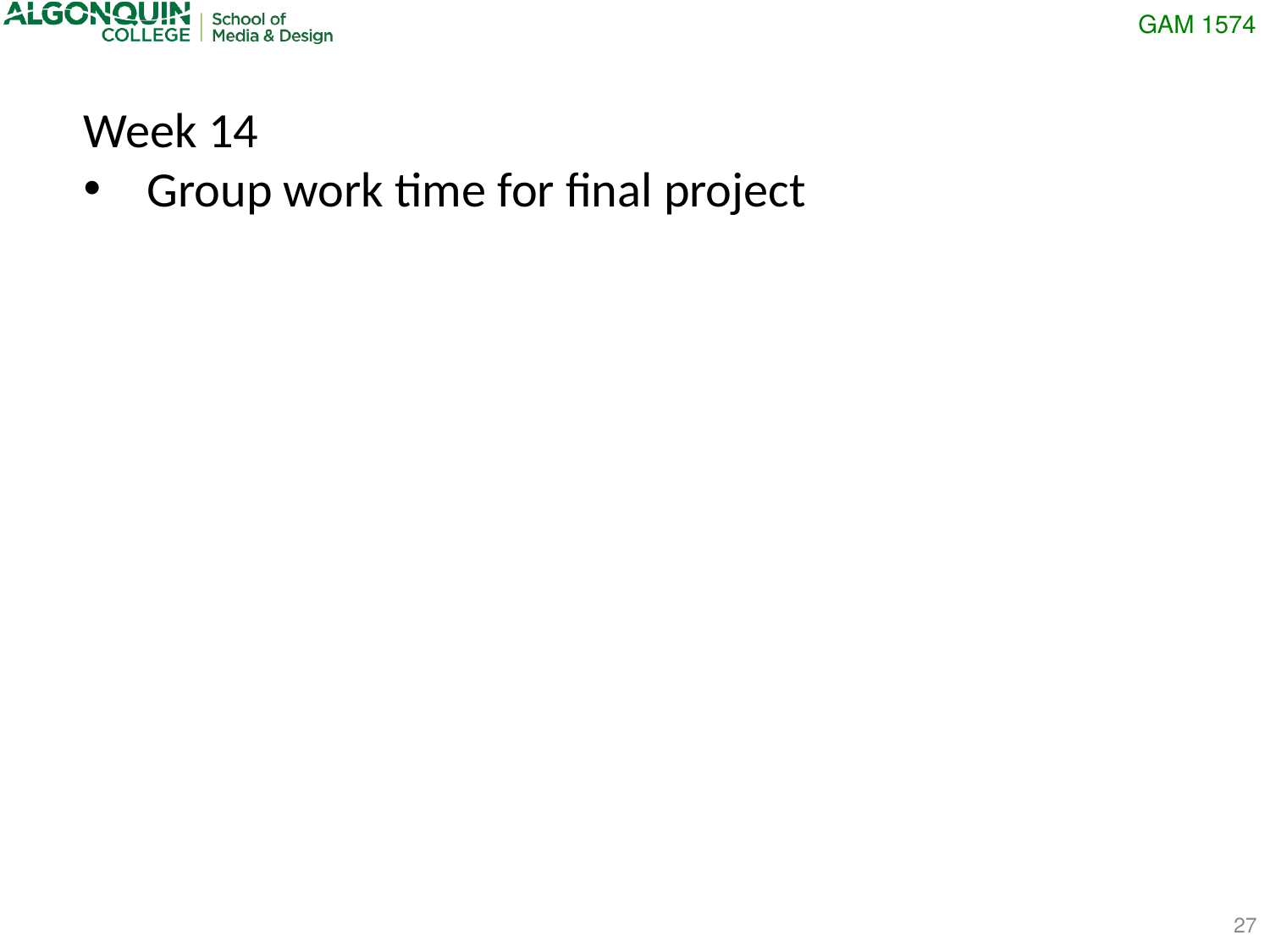

Week 14
Group work time for final project

27